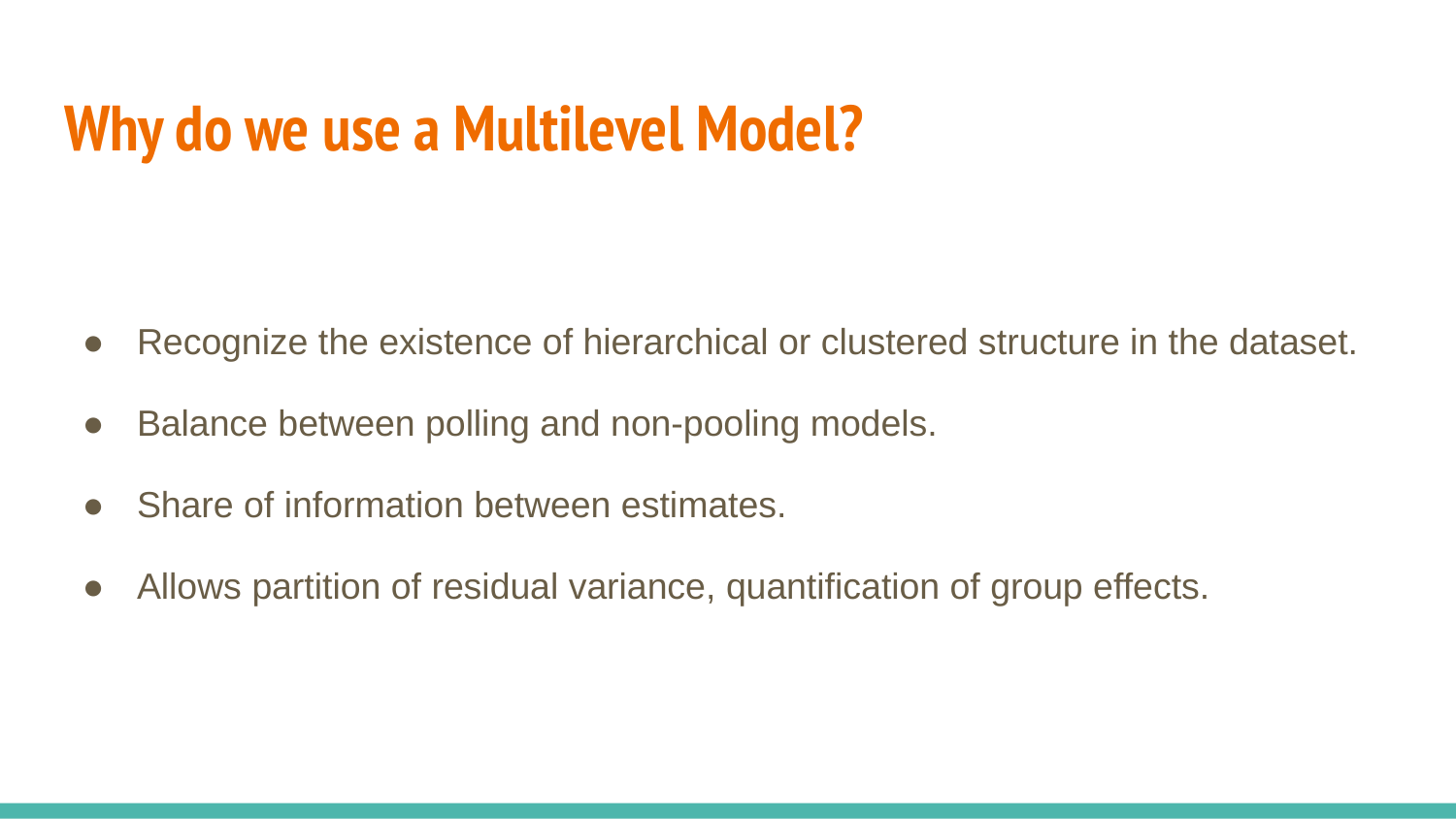

# Why do we use a Multilevel Model?

Recognize the existence of hierarchical or clustered structure in the dataset.
Balance between polling and non-pooling models.
Share of information between estimates.
Allows partition of residual variance, quantification of group effects.